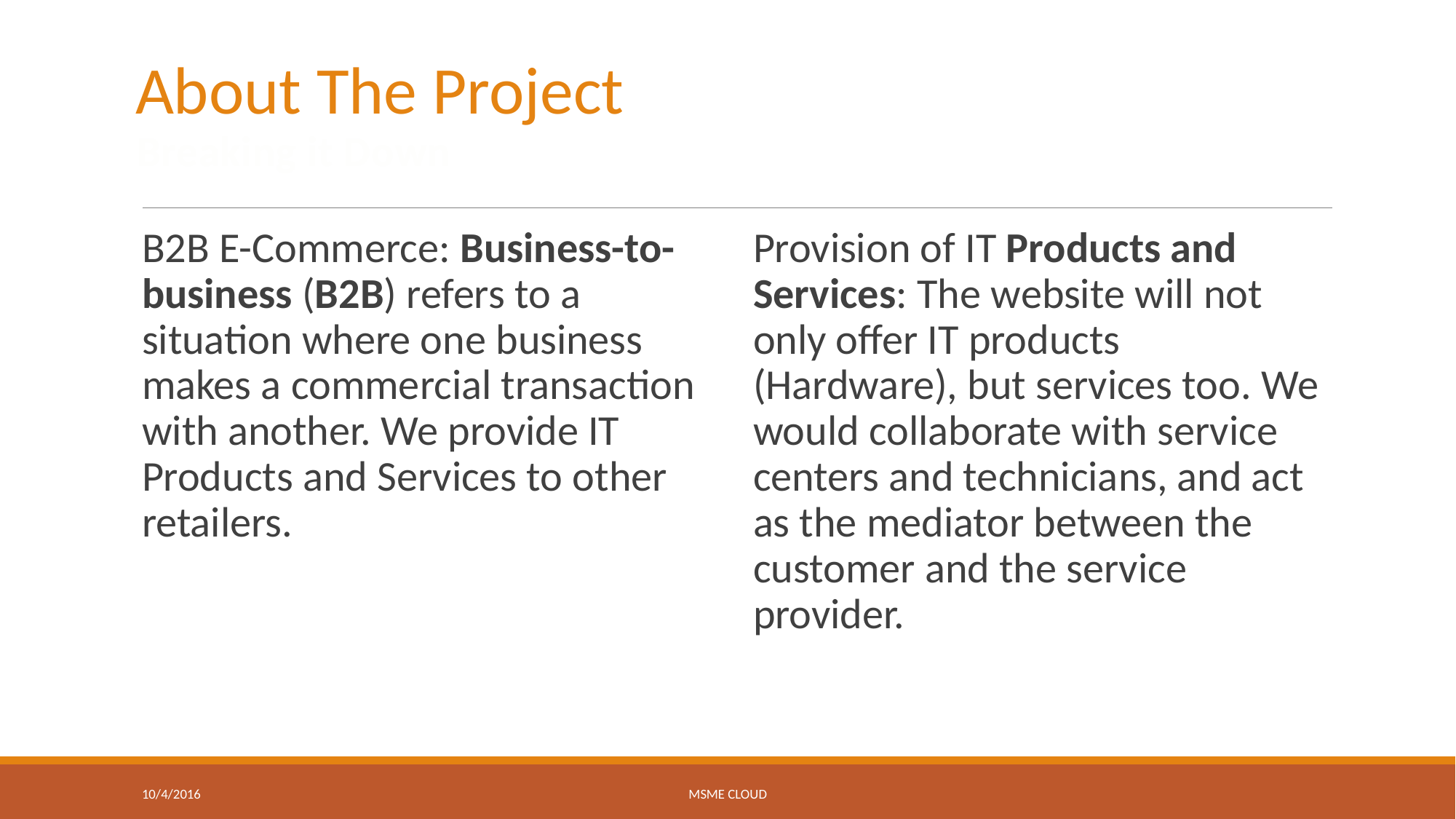

About The Project
Breaking it Down
B2B E-Commerce: Business-to-business (B2B) refers to a situation where one business makes a commercial transaction with another. We provide IT Products and Services to other retailers.
Provision of IT Products and Services: The website will not only offer IT products (Hardware), but services too. We would collaborate with service centers and technicians, and act as the mediator between the customer and the service provider.
10/4/2016
MSME Cloud